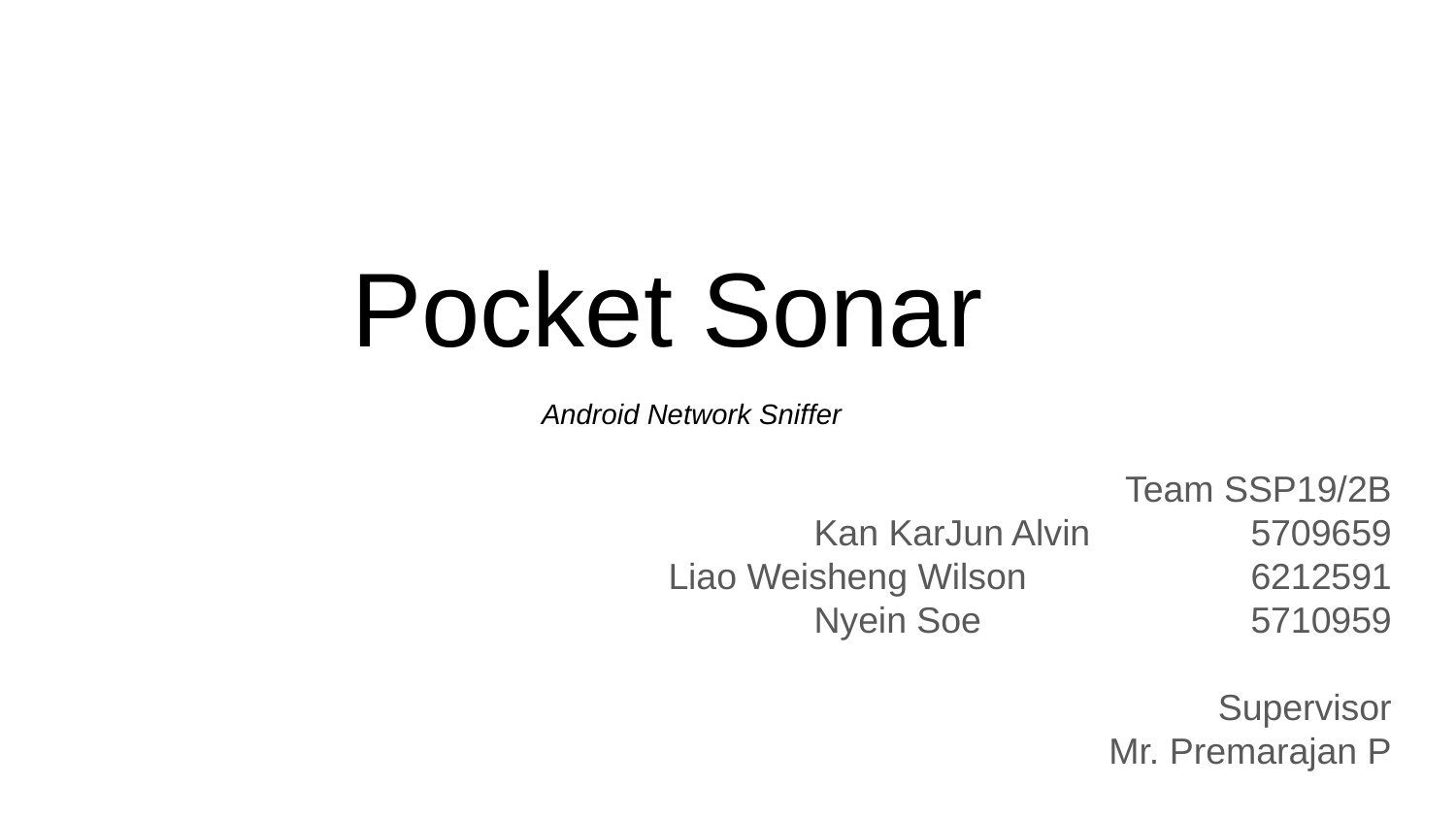

# Pocket Sonar
Android Network Sniffer
Team SSP19/2B
Kan KarJun Alvin		5709659
Liao Weisheng Wilson		6212591
Nyein Soe		5710959

Supervisor
Mr. Premarajan P